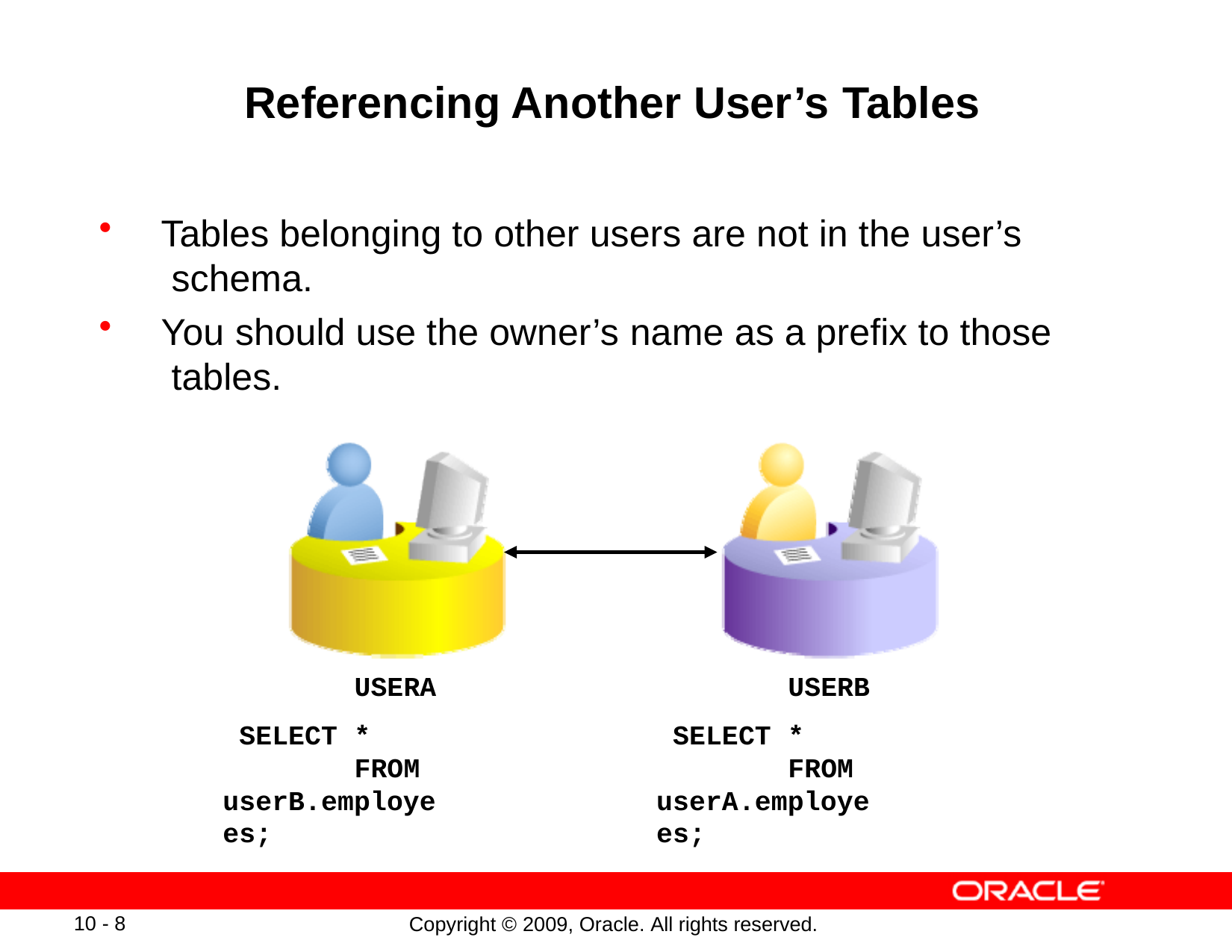

# Referencing Another User’s Tables
Tables belonging to other users are not in the user’s  schema.
You should use the owner’s name as a prefix to those  tables.

USERA  SELECT *
FROM userB.employees;
USERB  SELECT *
FROM userA.employees;
10 - 8
Copyright © 2009, Oracle. All rights reserved.